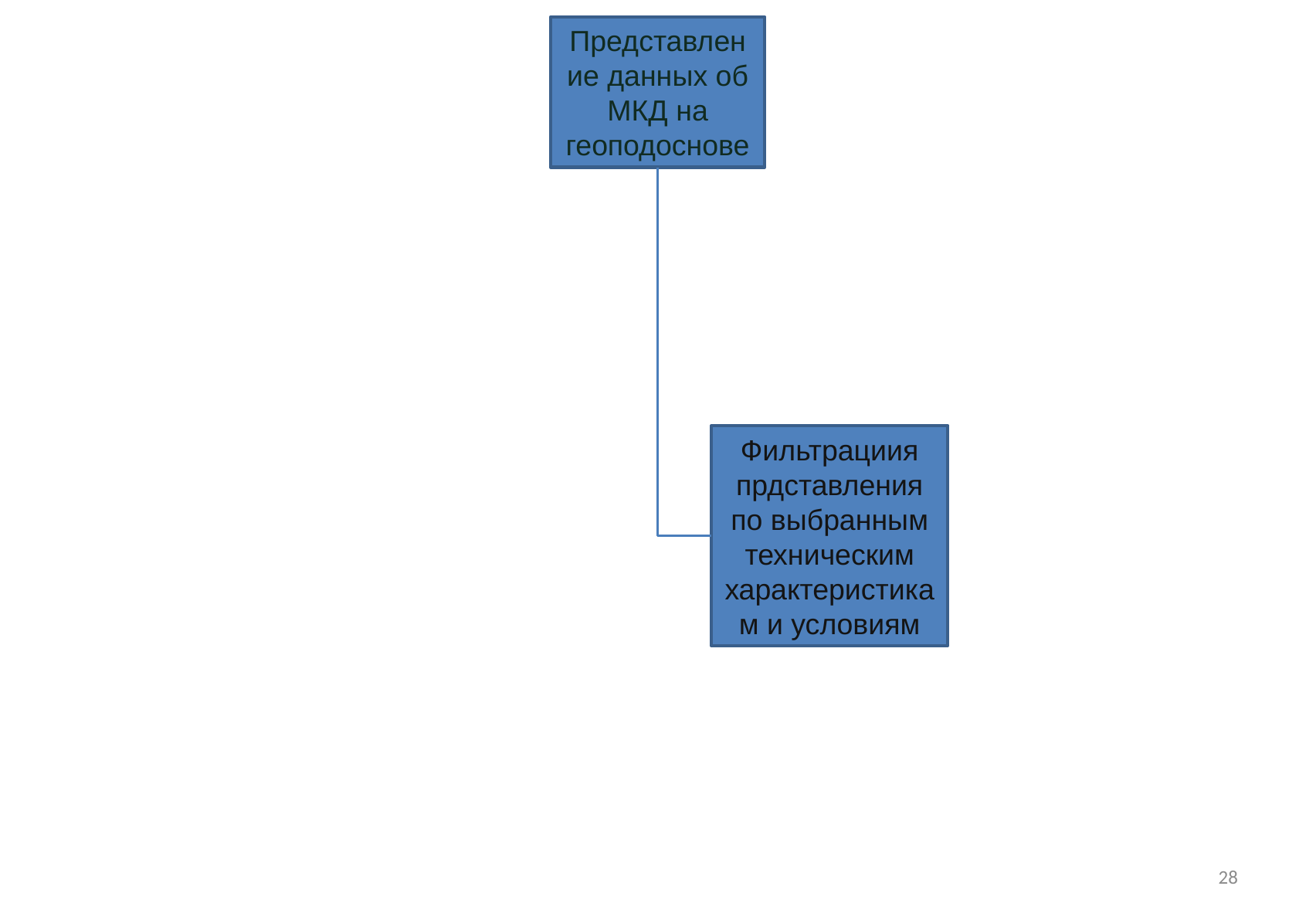

Представление данных об МКД на геоподоснове
Фильтрациия прдставления по выбранным техническим характеристикам и условиям

28